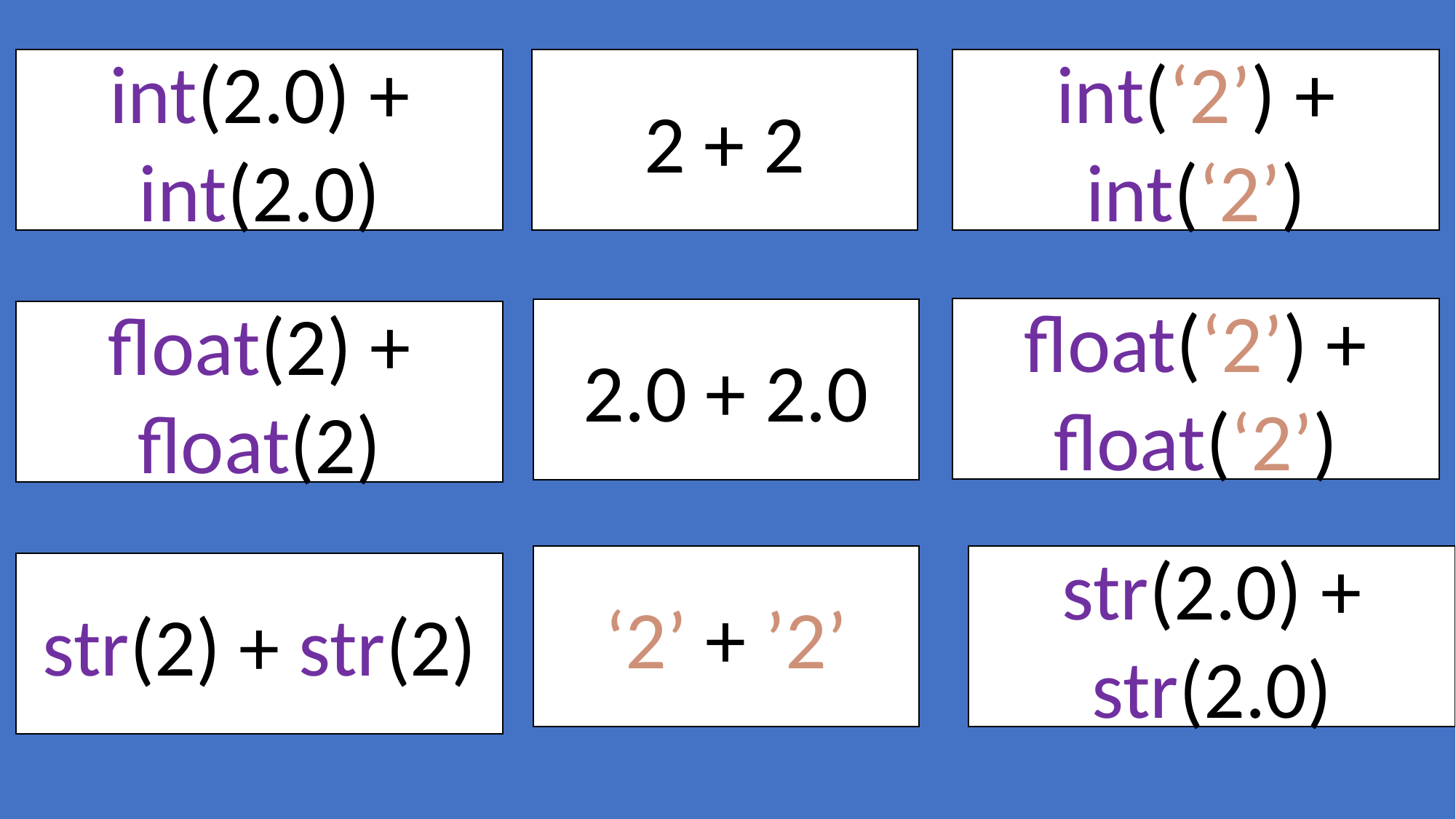

int(2.0) + int(2.0)
2 + 2
int(‘2’) + int(‘2’)

float(‘2’) + float(‘2’)
2.0 + 2.0
float(2) + float(2)

‘2’ + ’2’
str(2.0) + str(2.0)
str(2) + str(2)